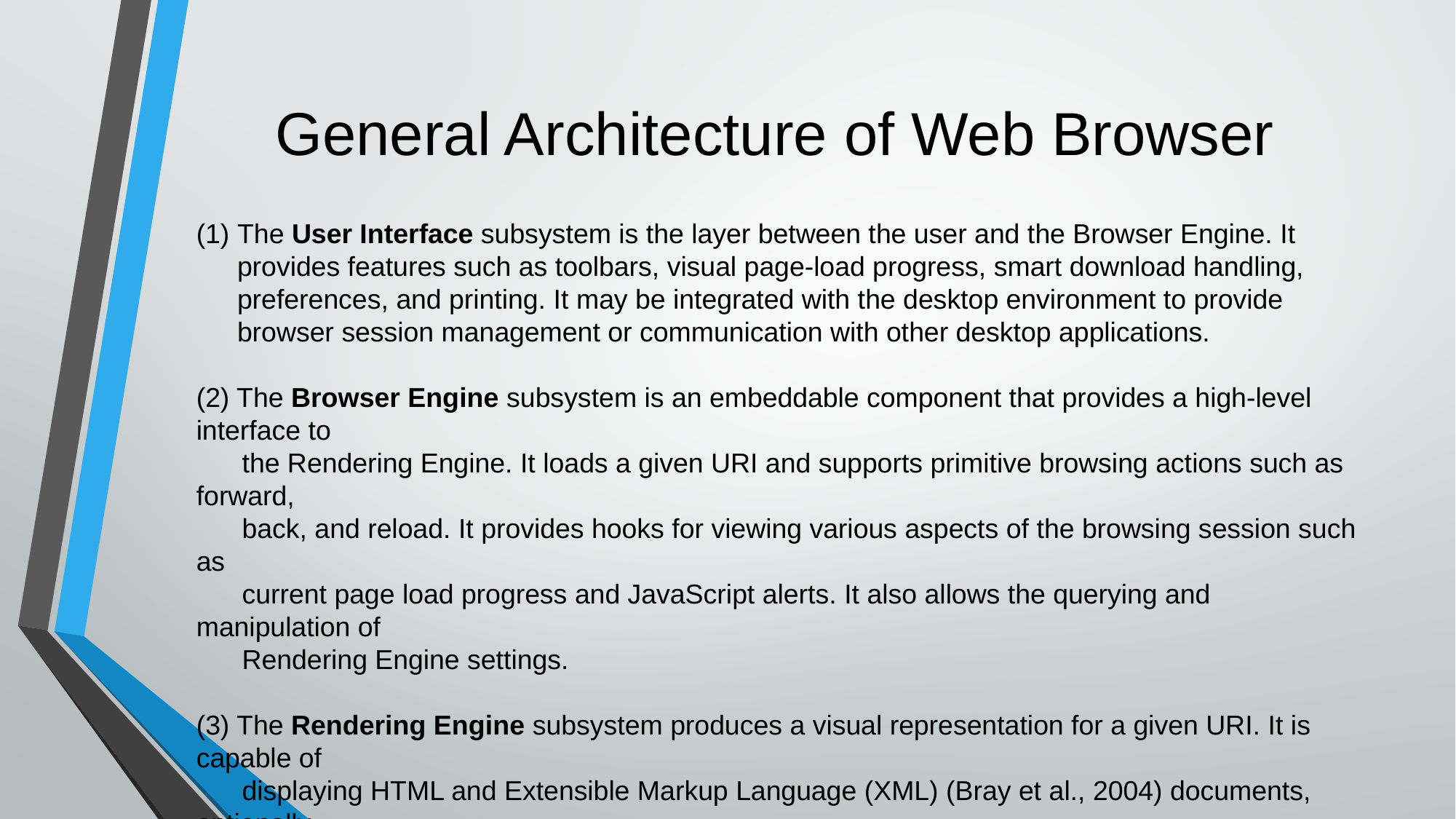

# General Architecture of Web Browser
The User Interface subsystem is the layer between the user and the Browser Engine. It provides features such as toolbars, visual page-load progress, smart download handling, preferences, and printing. It may be integrated with the desktop environment to provide browser session management or communication with other desktop applications.

(2) The Browser Engine subsystem is an embeddable component that provides a high-level interface to
      the Rendering Engine. It loads a given URI and supports primitive browsing actions such as forward,
      back, and reload. It provides hooks for viewing various aspects of the browsing session such as
      current page load progress and JavaScript alerts. It also allows the querying and manipulation of
      Rendering Engine settings.

(3) The Rendering Engine subsystem produces a visual representation for a given URI. It is capable of
      displaying HTML and Extensible Markup Language (XML) (Bray et al., 2004) documents, optionally
      styled with CSS, as well as embedded content such as images. It calculates the exact page layout
      and may use “reflow” algorithms to incrementally adjust the position of elements on the page. This
      subsystem also includes the HTML parser.